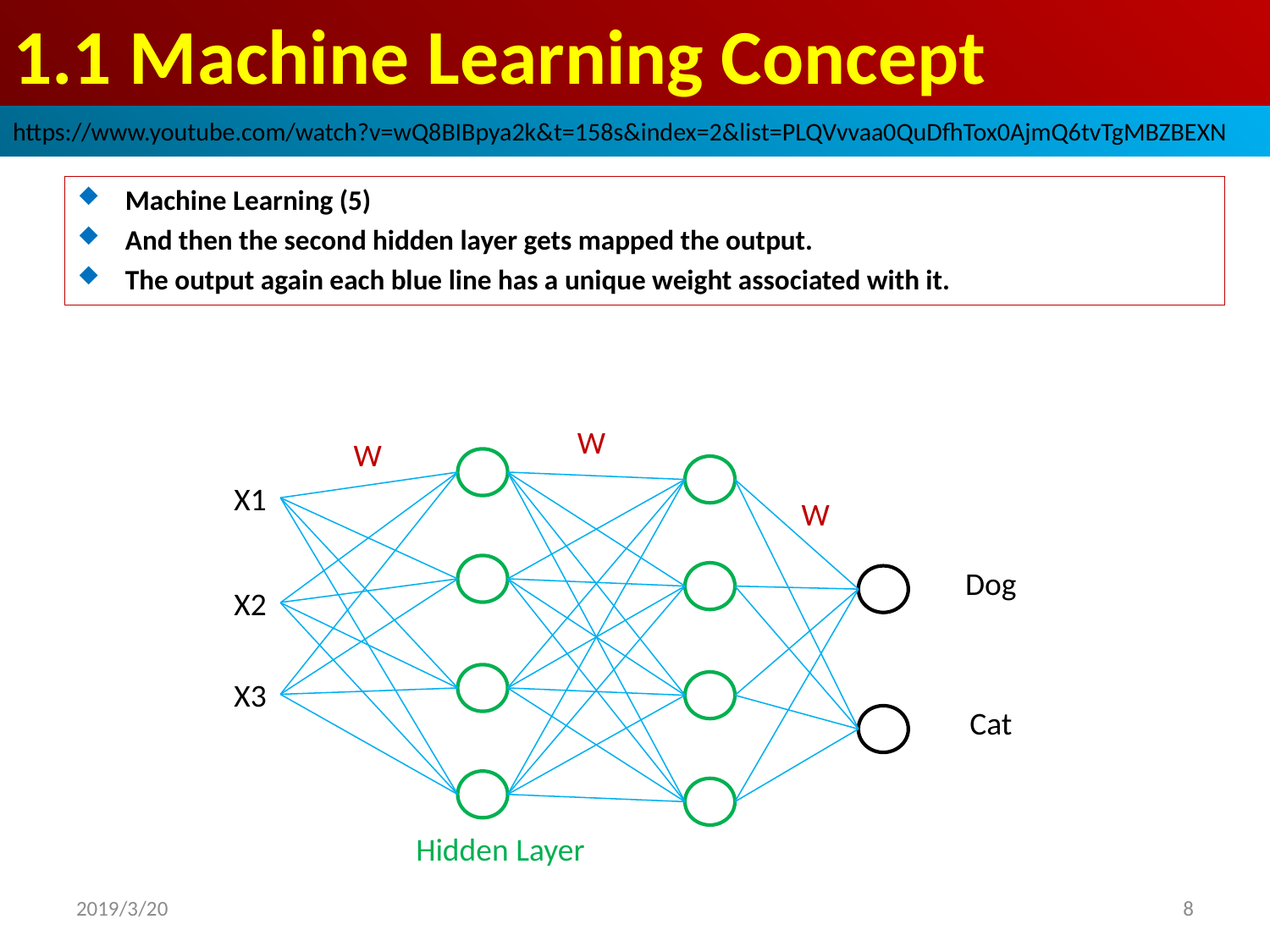

# 1.1 Machine Learning Concept
https://www.youtube.com/watch?v=wQ8BIBpya2k&t=158s&index=2&list=PLQVvvaa0QuDfhTox0AjmQ6tvTgMBZBEXN
Machine Learning (5)
And then the second hidden layer gets mapped the output.
The output again each blue line has a unique weight associated with it.
W
W

X1
W
Dog

X2
X3

Cat

Hidden Layer
2019/3/20
8